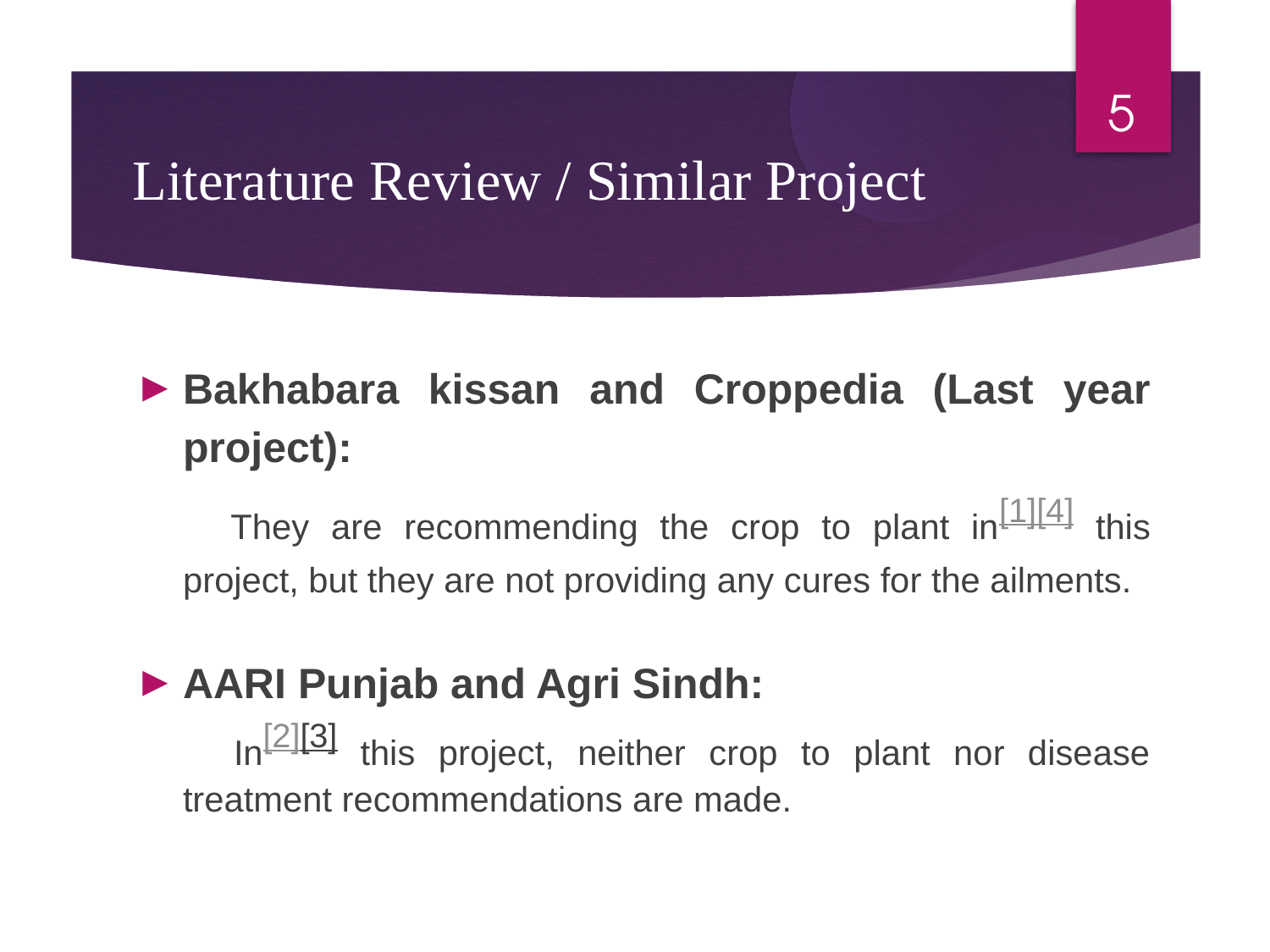

5
Literature Review / Similar Project
Bakhabara kissan and Croppedia (Last year project):
  They are recommending the crop to plant in[1][4] this project, but they are not providing any cures for the ailments.

AARI Punjab and Agri Sindh:
  In[2][3] this project, neither crop to plant nor disease treatment recommendations are made.